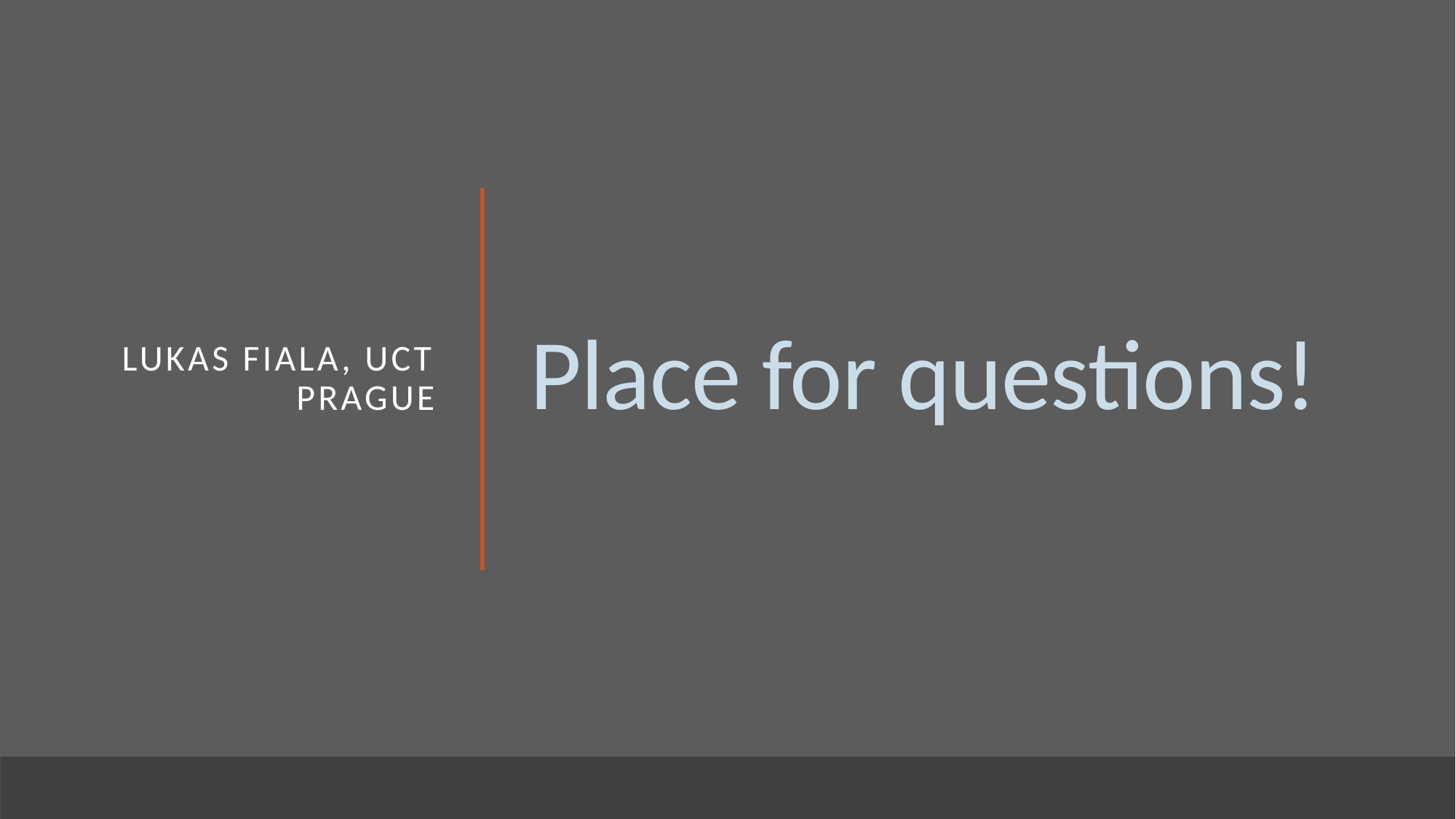

Lukas fiala, UCT Prague
# Place for questions!